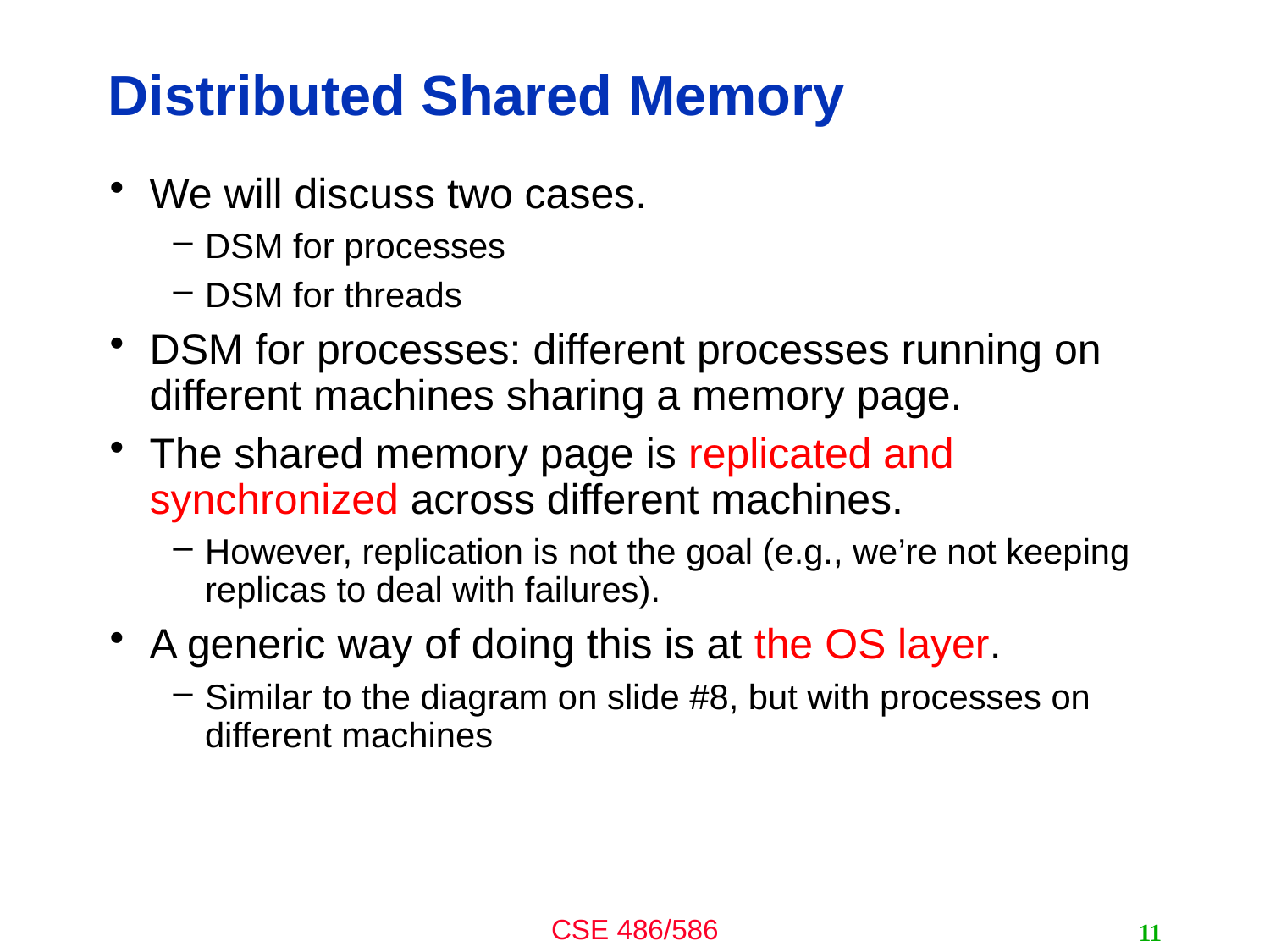

# Distributed Shared Memory
We will discuss two cases.
DSM for processes
DSM for threads
DSM for processes: different processes running on different machines sharing a memory page.
The shared memory page is replicated and synchronized across different machines.
However, replication is not the goal (e.g., we’re not keeping replicas to deal with failures).
A generic way of doing this is at the OS layer.
Similar to the diagram on slide #8, but with processes on different machines
11